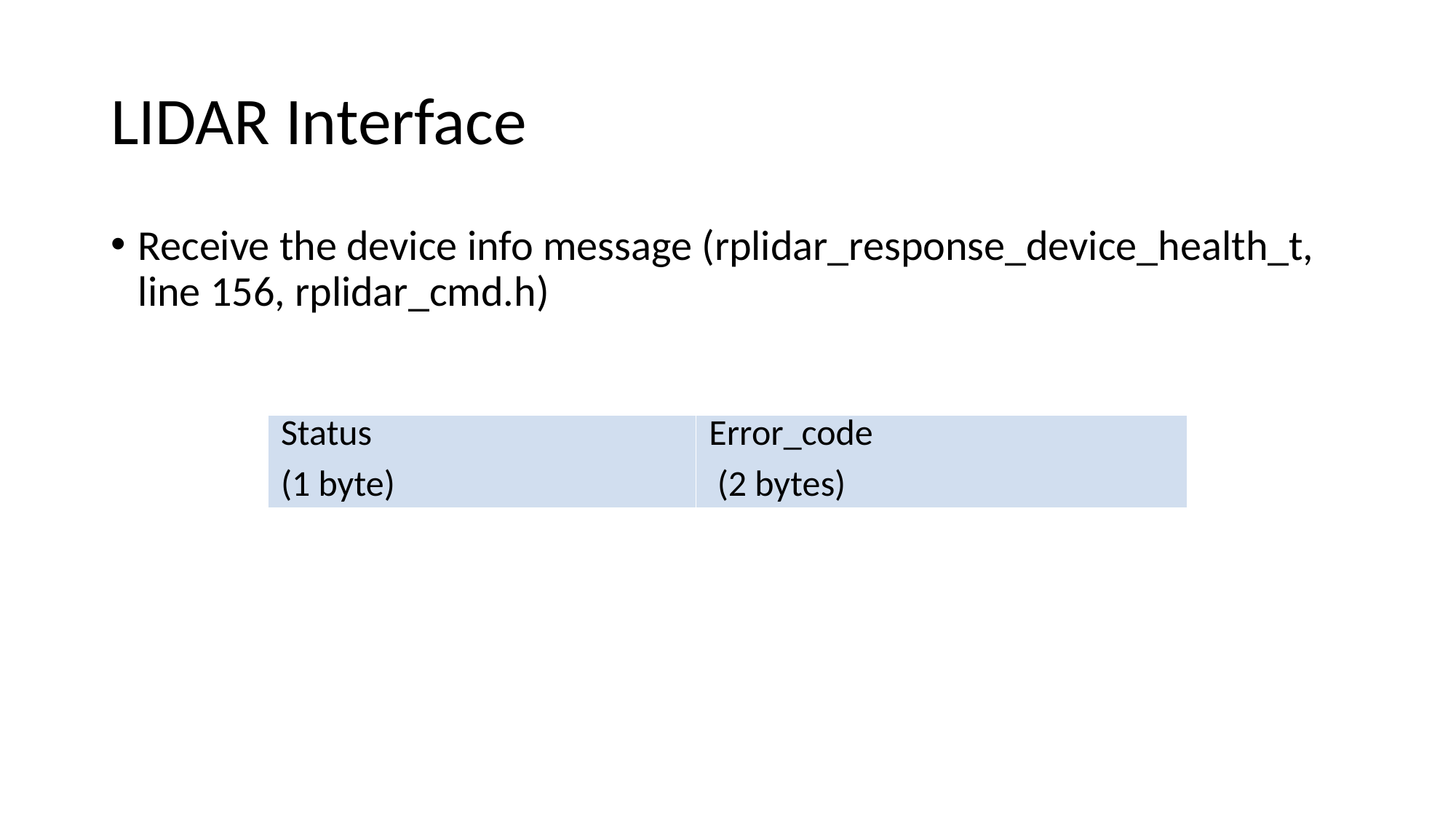

# LIDAR Interface
Receive the device info message (rplidar_response_device_health_t, line 156, rplidar_cmd.h)

| Status (1 byte) | Error\_code (2 bytes) |
| --- | --- |